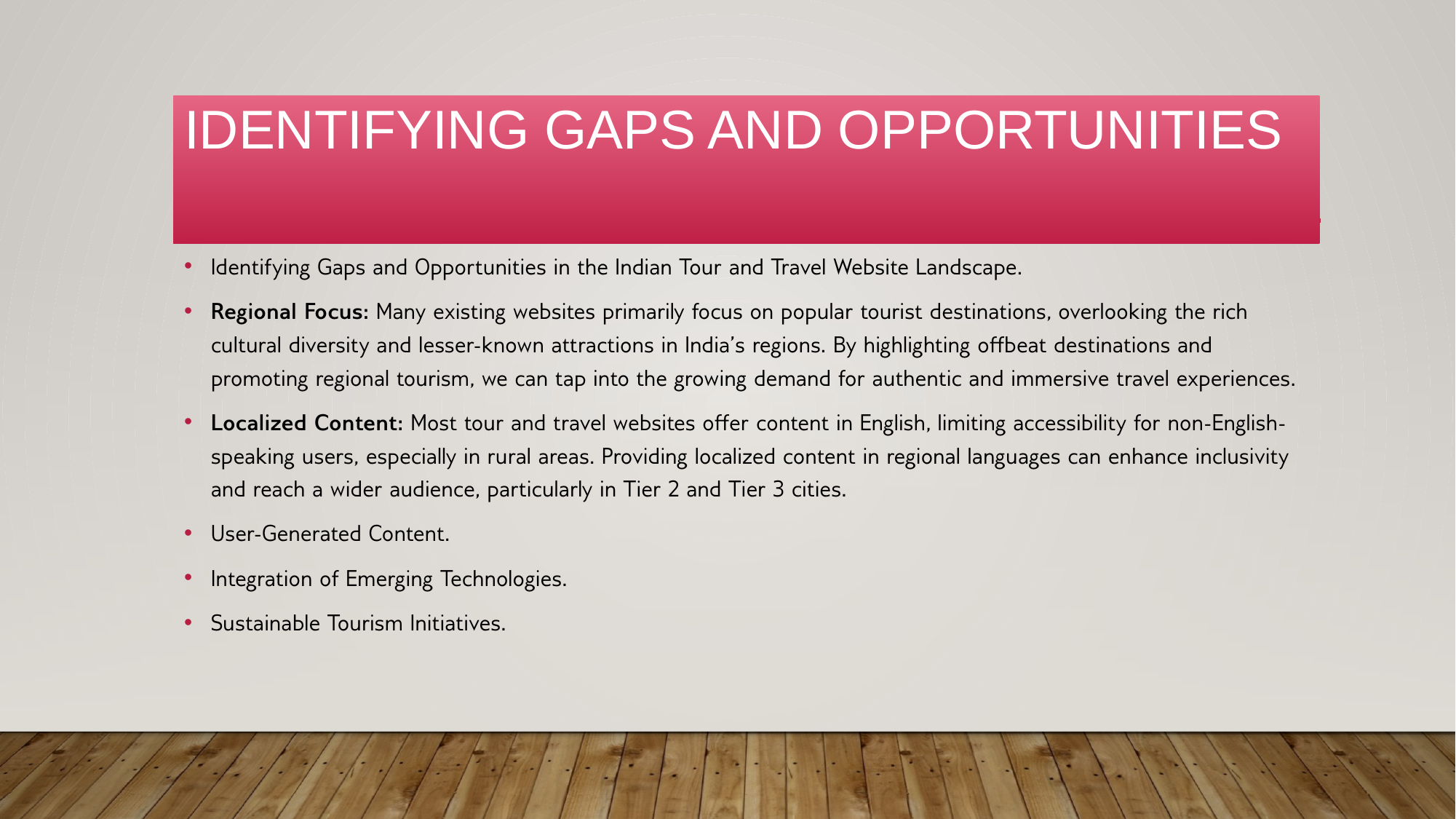

# Identifying gaps and opportunities
Identifying Gaps and Opportunities in the Indian Tour and Travel Website Landscape.
Regional Focus: Many existing websites primarily focus on popular tourist destinations, overlooking the rich cultural diversity and lesser-known attractions in India’s regions. By highlighting offbeat destinations and promoting regional tourism, we can tap into the growing demand for authentic and immersive travel experiences.
Localized Content: Most tour and travel websites offer content in English, limiting accessibility for non-English-speaking users, especially in rural areas. Providing localized content in regional languages can enhance inclusivity and reach a wider audience, particularly in Tier 2 and Tier 3 cities.
User-Generated Content.
Integration of Emerging Technologies.
Sustainable Tourism Initiatives.